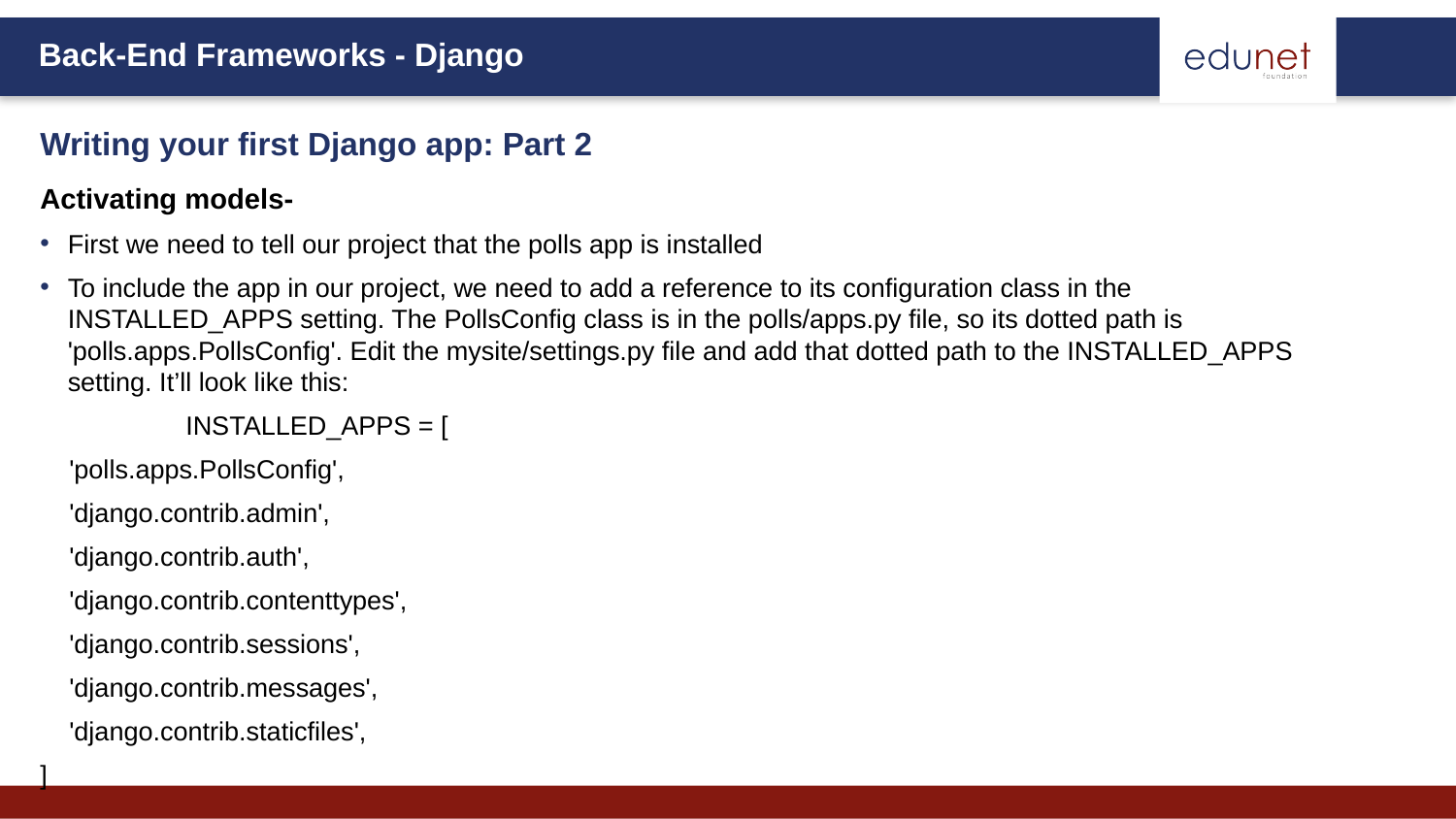

Writing your first Django app: Part 2
Activating models-
First we need to tell our project that the polls app is installed
To include the app in our project, we need to add a reference to its configuration class in the INSTALLED_APPS setting. The PollsConfig class is in the polls/apps.py file, so its dotted path is 'polls.apps.PollsConfig'. Edit the mysite/settings.py file and add that dotted path to the INSTALLED_APPS setting. It’ll look like this:
	INSTALLED_APPS = [
    'polls.apps.PollsConfig',
    'django.contrib.admin',
    'django.contrib.auth',
    'django.contrib.contenttypes',
    'django.contrib.sessions',
    'django.contrib.messages',
    'django.contrib.staticfiles',
]